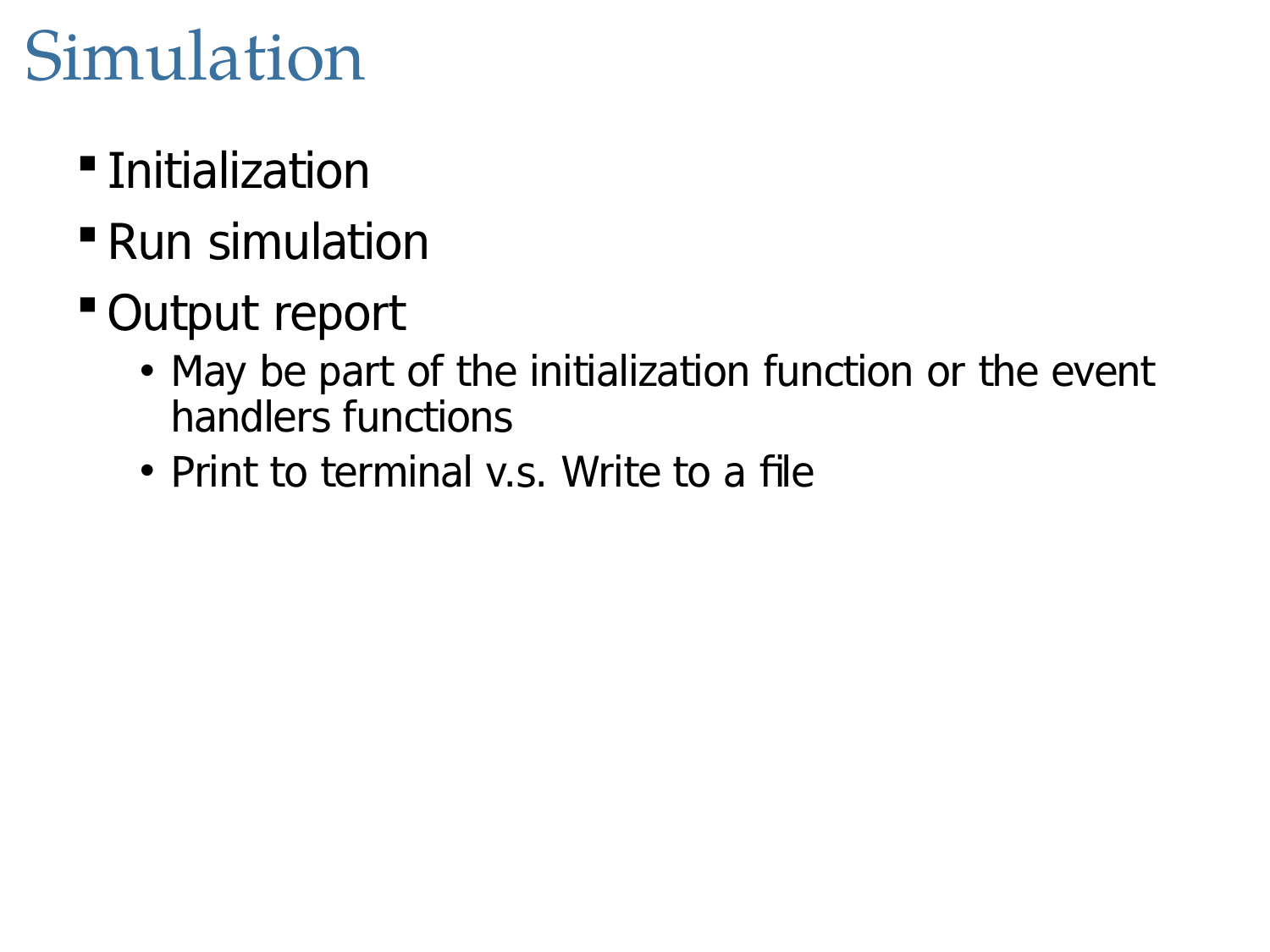

# Simulation
Initialization
Run simulation
Output report
May be part of the initialization function or the event handlers functions
Print to terminal v.s. Write to a file